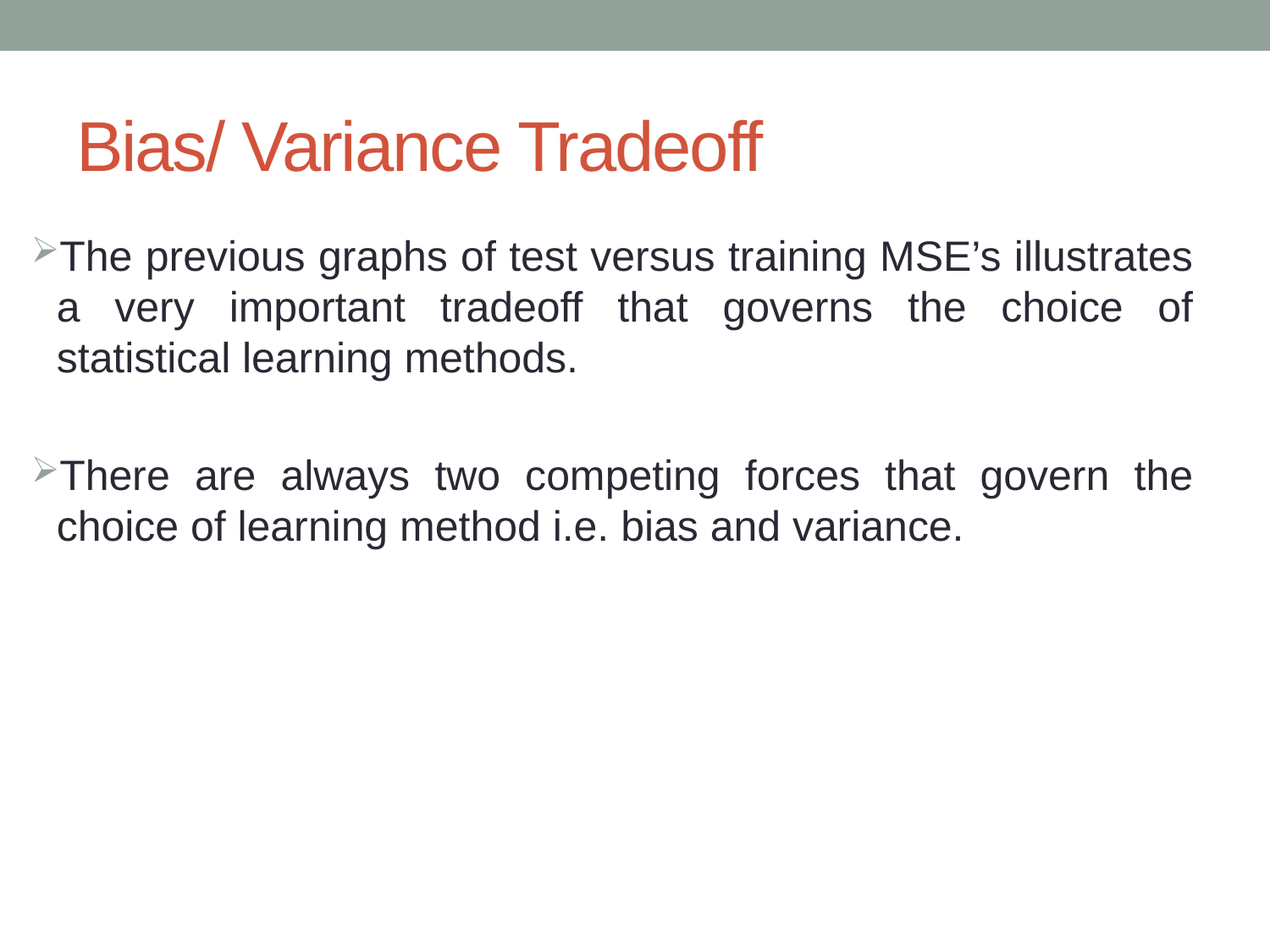

# Bias/ Variance Tradeoff
The previous graphs of test versus training MSE’s illustrates a very important tradeoff that governs the choice of statistical learning methods.

There are always two competing forces that govern the choice of learning method i.e. bias and variance.